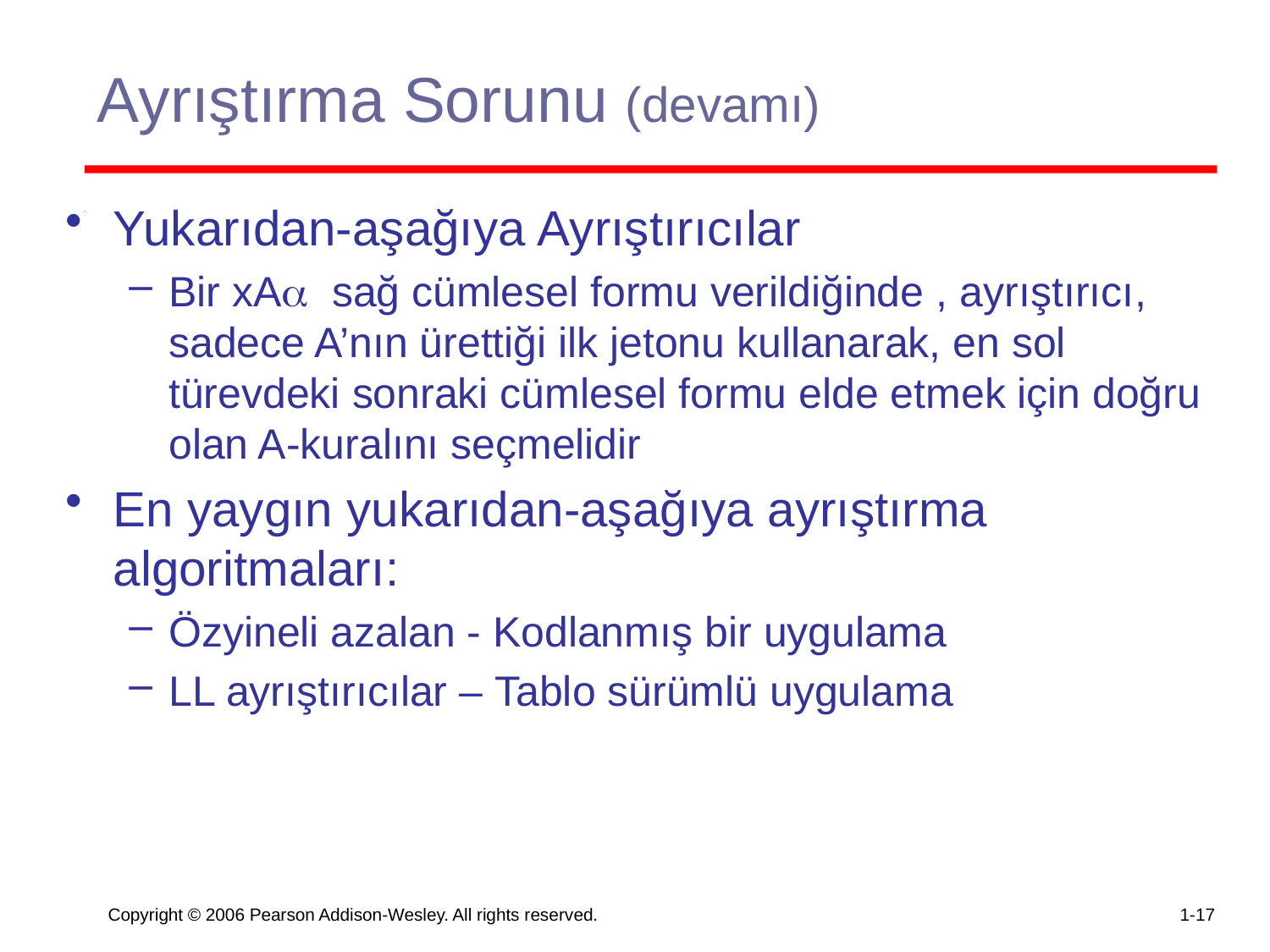

# Ayrıştırma Sorunu (devamı)
Yukarıdan-aşağıya Ayrıştırıcılar
Bir xAα  sağ cümlesel formu verildiğinde , ayrıştırıcı, sadece A’nın ürettiği ilk jetonu kullanarak, en sol türevdeki sonraki cümlesel formu elde etmek için doğru olan A-kuralını seçmelidir
En yaygın yukarıdan-aşağıya ayrıştırma algoritmaları:
Özyineli azalan - Kodlanmış bir uygulama
LL ayrıştırıcılar – Tablo sürümlü uygulama
Copyright © 2006 Pearson Addison-Wesley. All rights reserved.
1-17